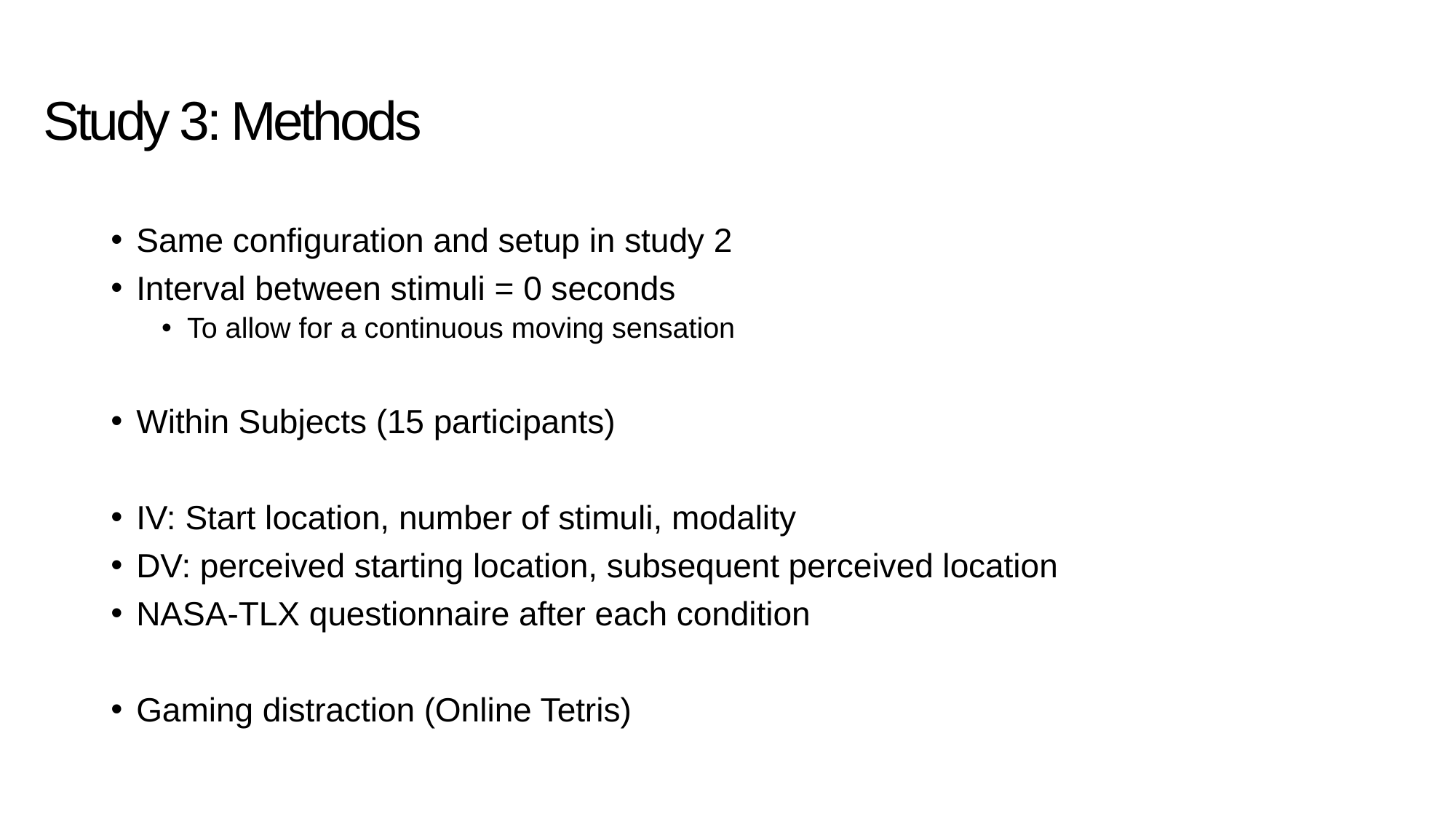

# Study 3: Methods
Same configuration and setup in study 2
Interval between stimuli = 0 seconds
To allow for a continuous moving sensation

Within Subjects (15 participants)

IV: Start location, number of stimuli, modality
DV: perceived starting location, subsequent perceived location
NASA-TLX questionnaire after each condition

Gaming distraction (Online Tetris)